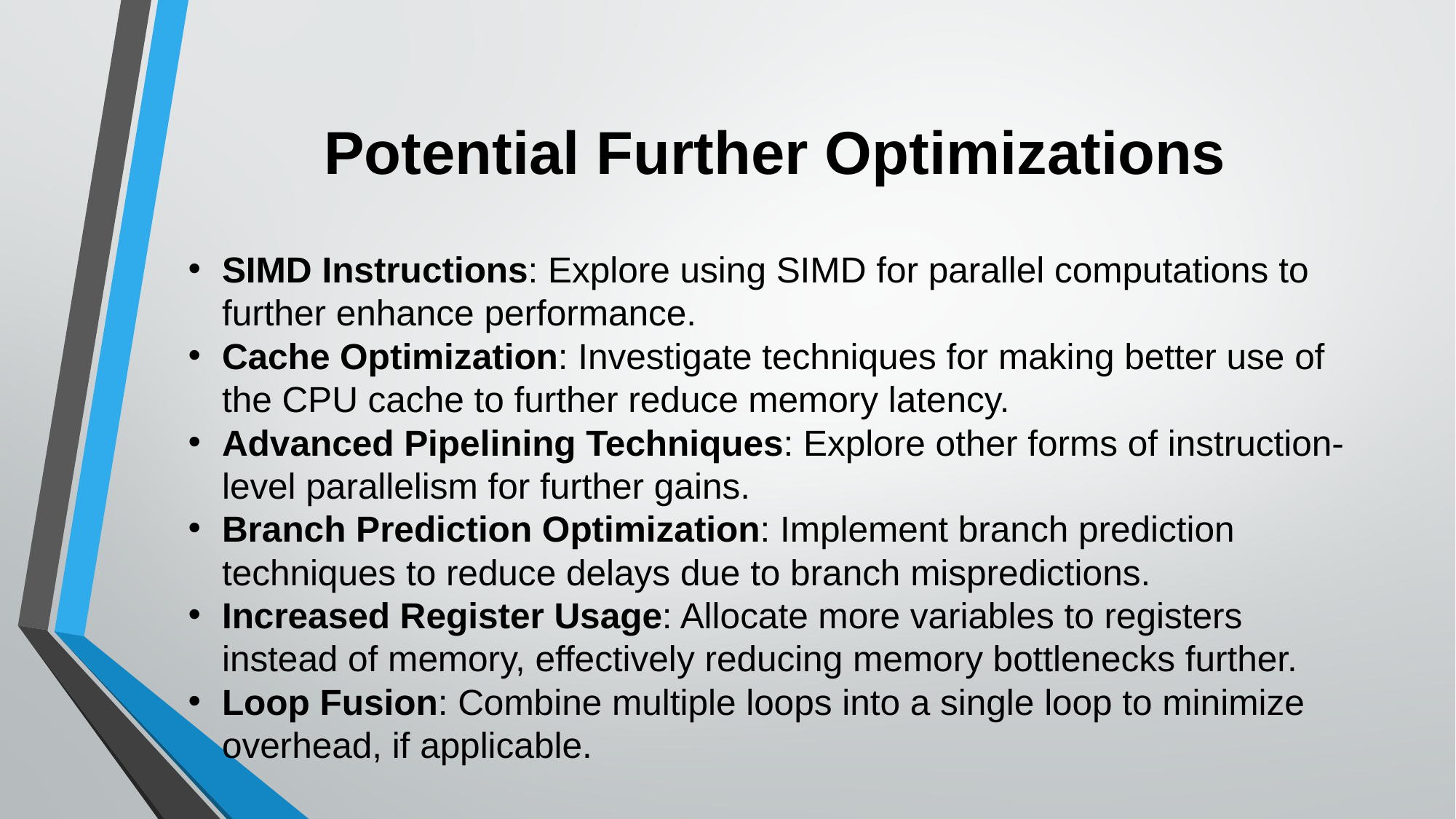

# Potential Further Optimizations
SIMD Instructions: Explore using SIMD for parallel computations to further enhance performance.
Cache Optimization: Investigate techniques for making better use of the CPU cache to further reduce memory latency.
Advanced Pipelining Techniques: Explore other forms of instruction-level parallelism for further gains.
Branch Prediction Optimization: Implement branch prediction techniques to reduce delays due to branch mispredictions.
Increased Register Usage: Allocate more variables to registers instead of memory, effectively reducing memory bottlenecks further.
Loop Fusion: Combine multiple loops into a single loop to minimize overhead, if applicable.